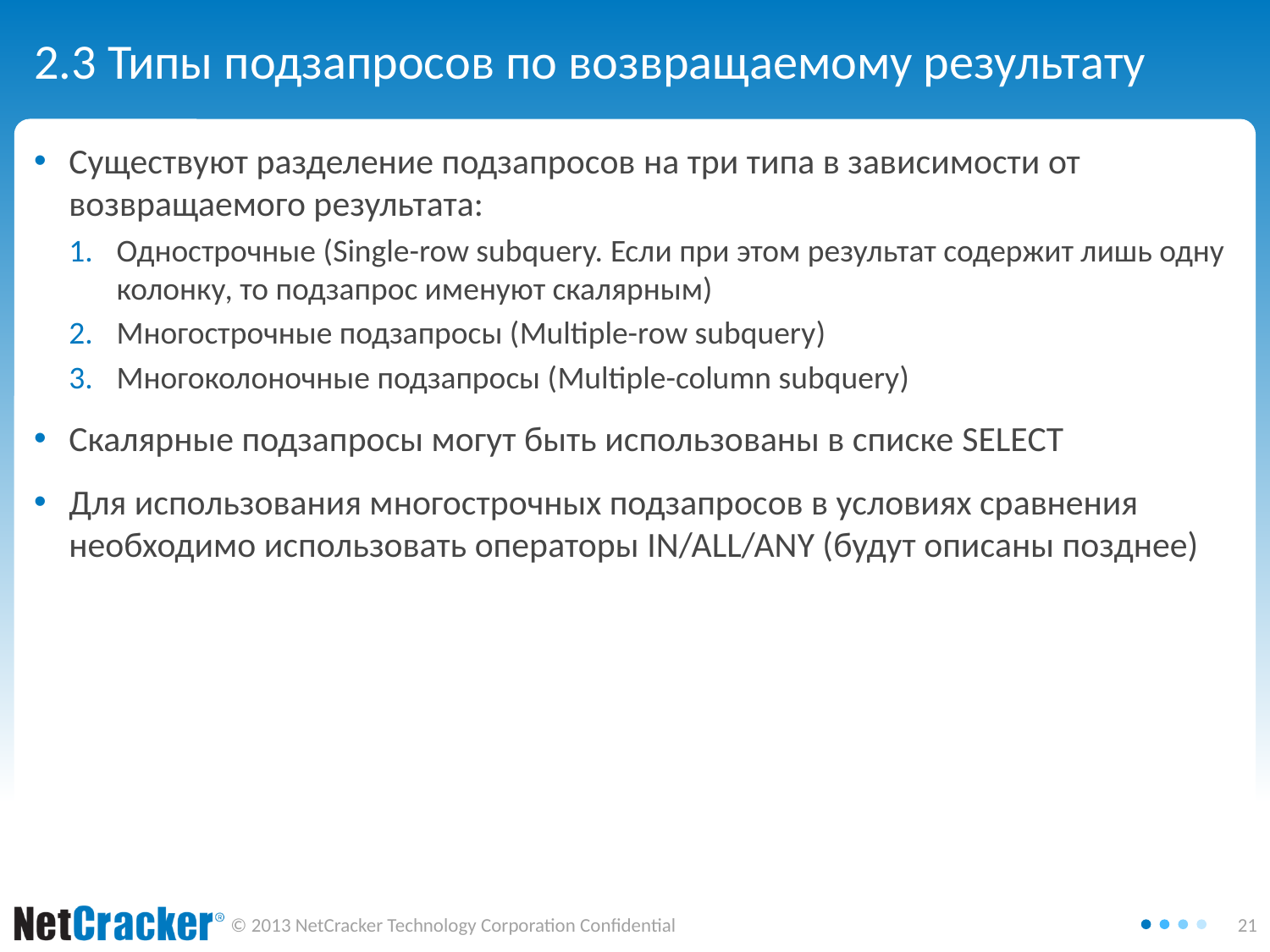

# 2.3 Типы подзапросов по возвращаемому результату
Существуют разделение подзапросов на три типа в зависимости от возвращаемого результата:
Однострочные (Single-row subquery. Если при этом результат содержит лишь одну колонку, то подзапрос именуют скалярным)
Многострочные подзапросы (Multiple-row subquery)
Многоколоночные подзапросы (Multiple-column subquery)
Скалярные подзапросы могут быть использованы в списке SELECT
Для использования многострочных подзапросов в условиях сравнения необходимо использовать операторы IN/ALL/ANY (будут описаны позднее)